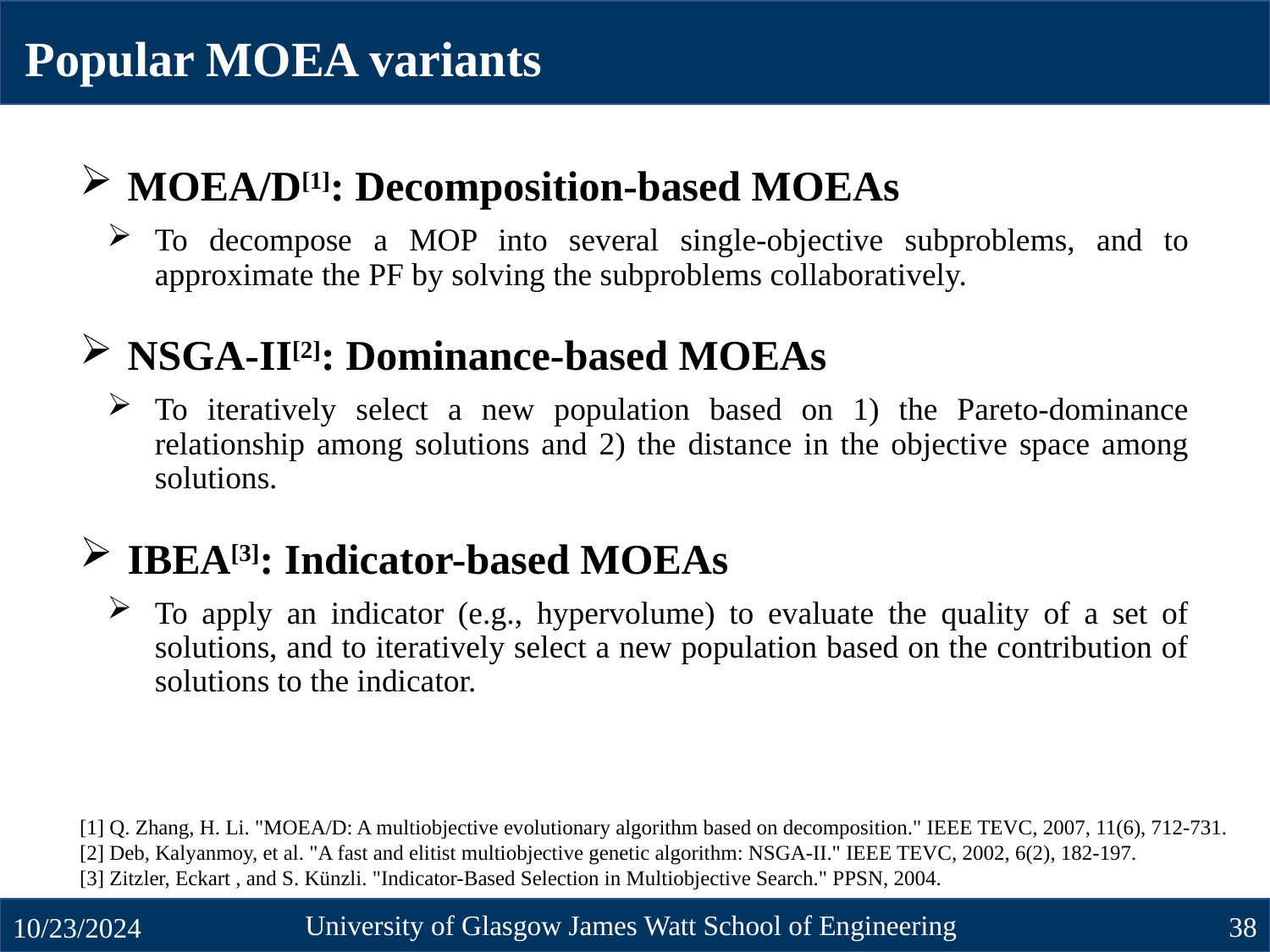

Popular MOEA variants
MOEA/D[1]: Decomposition-based MOEAs
To decompose a MOP into several single-objective subproblems, and to approximate the PF by solving the subproblems collaboratively.

NSGA-II[2]: Dominance-based MOEAs
To iteratively select a new population based on 1) the Pareto-dominance relationship among solutions and 2) the distance in the objective space among solutions.

IBEA[3]: Indicator-based MOEAs
To apply an indicator (e.g., hypervolume) to evaluate the quality of a set of solutions, and to iteratively select a new population based on the contribution of solutions to the indicator.
[1] Q. Zhang, H. Li. "MOEA/D: A multiobjective evolutionary algorithm based on decomposition." IEEE TEVC, 2007, 11(6), 712-731.
[2] Deb, Kalyanmoy, et al. "A fast and elitist multiobjective genetic algorithm: NSGA-II." IEEE TEVC, 2002, 6(2), 182-197.
[3] Zitzler, Eckart , and S. Künzli. "Indicator-Based Selection in Multiobjective Search." PPSN, 2004.
University of Glasgow James Watt School of Engineering
38
10/23/2024